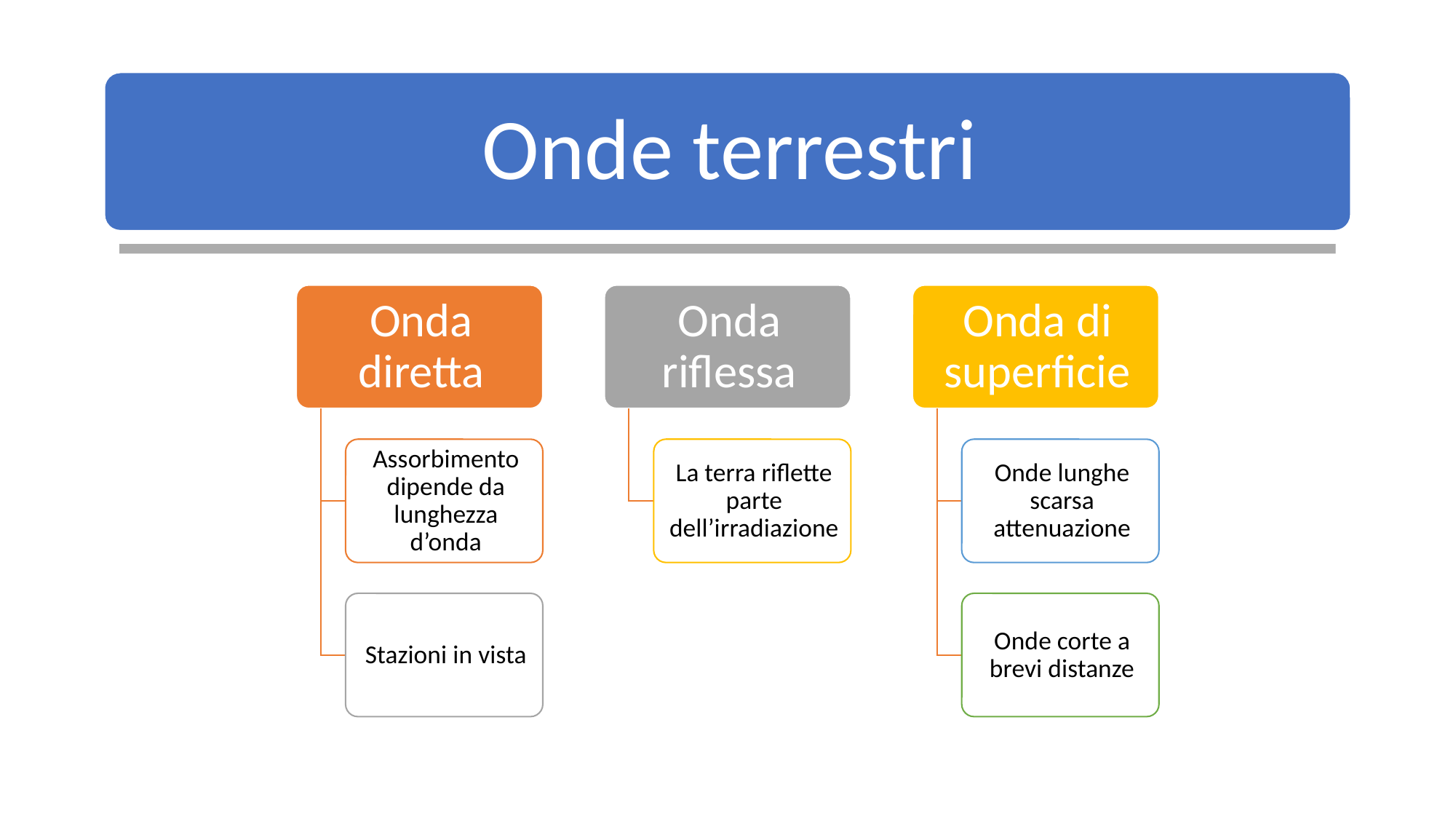

Onde terrestri

Onda diretta
Assorbimento dipende da lunghezza d’onda
Stazioni in vista
Onda riflessa
La terra riflette parte dell’irradiazione
Onda di superficie
Onde lunghe scarsa attenuazione
Onde corte a brevi distanze